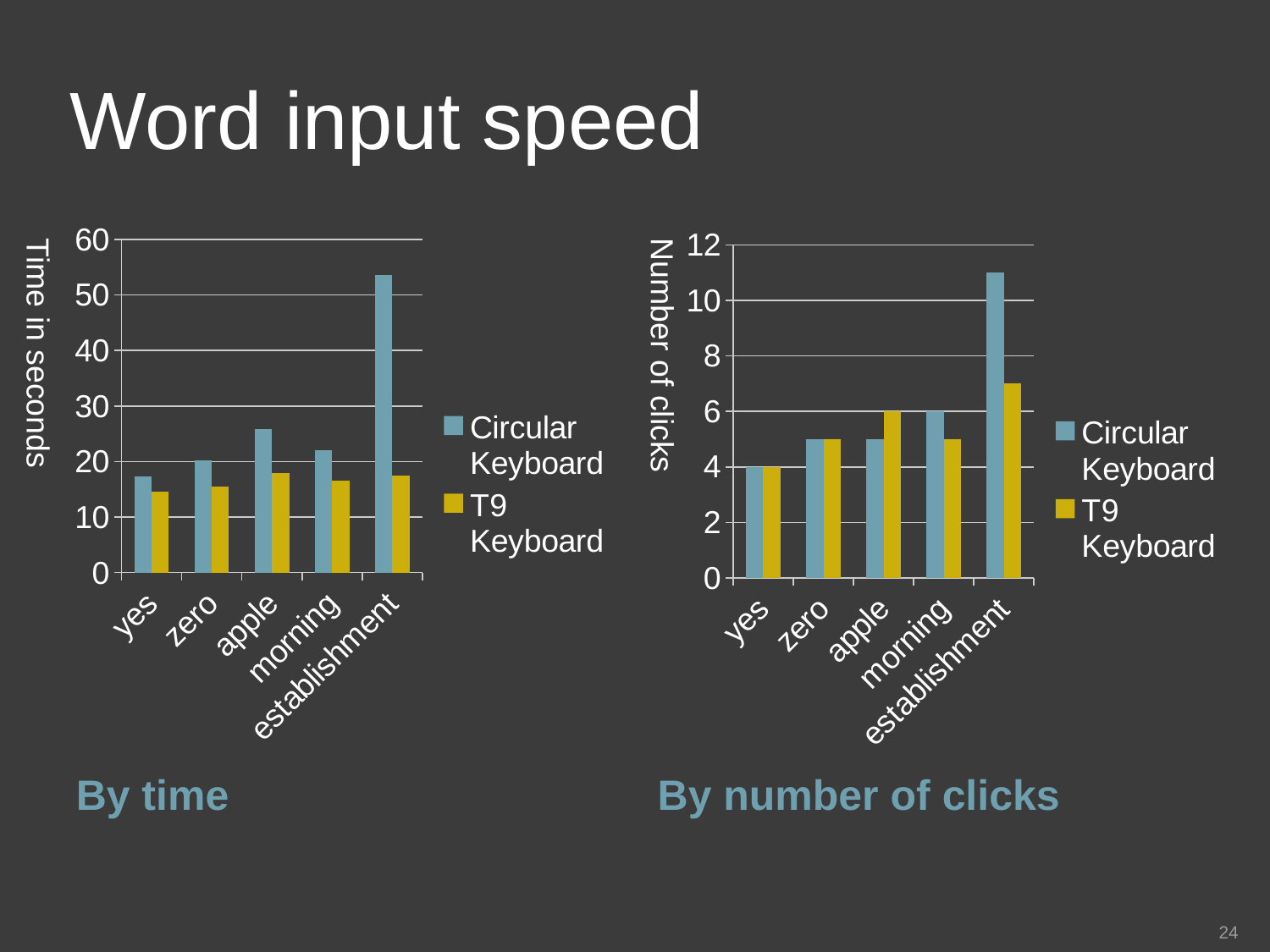

# Word input speed

### Chart

| Category |  |  |
|---|---|---|
| yes | 17.26 | 14.54 |
| zero | 20.2 | 15.42 |
| apple | 25.88 | 17.86 |
| morning | 22.11000000000003 | 16.56 |
| establishment | 53.64 | 17.479999999999986 |

### Chart

| Category |  |  |
|---|---|---|
| yes | 4.0 | 4.0 |
| zero | 5.0 | 5.0 |
| apple | 5.0 | 6.0 |
| morning | 6.0 | 5.0 |
| establishment | 11.0 | 7.0 |
Time in seconds
Number of clicks
By time
By number of clicks
24